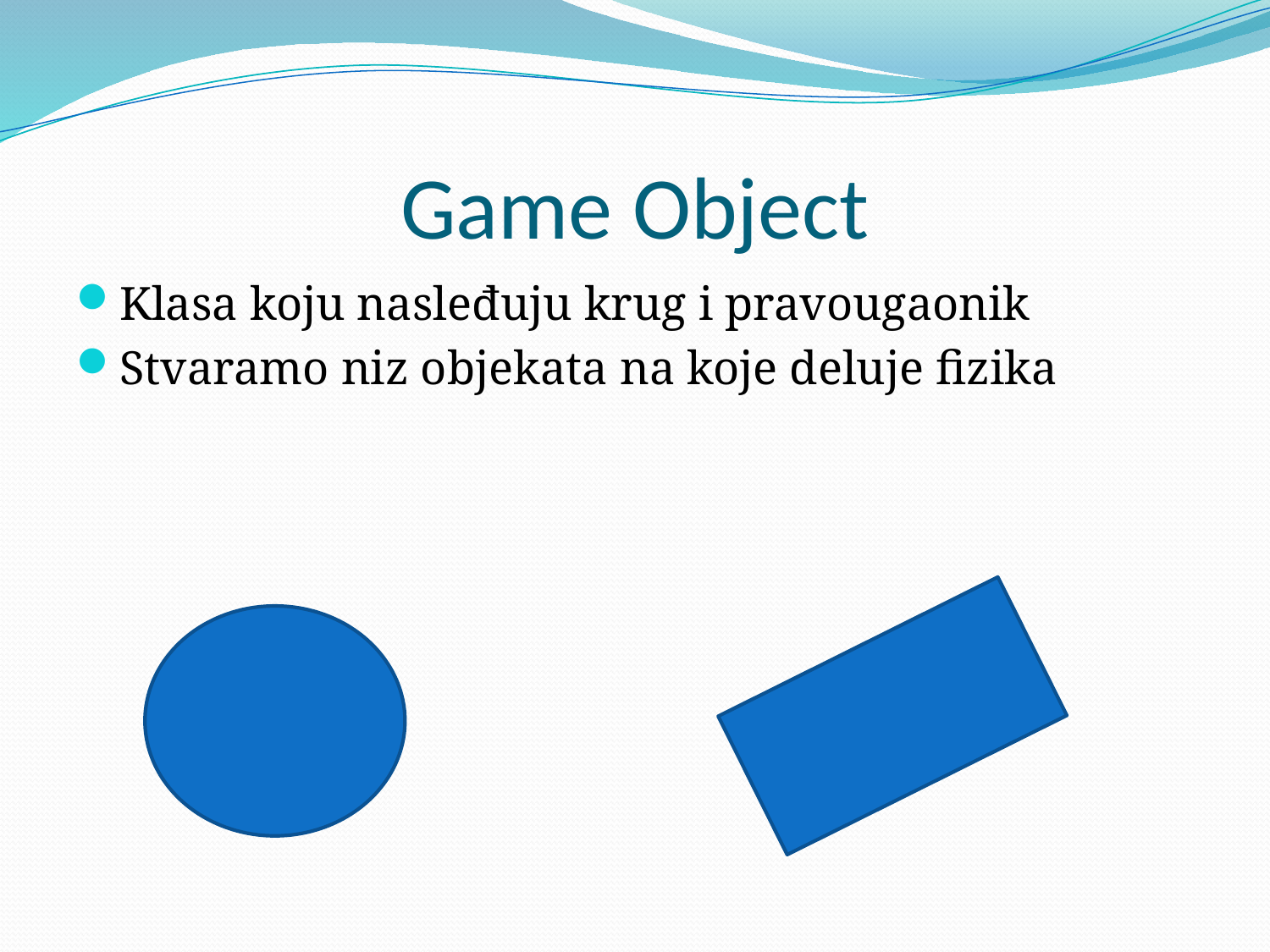

# Game Object
Klasa koju nasleđuju krug i pravougaonik
Stvaramo niz objekata na koje deluje fizika